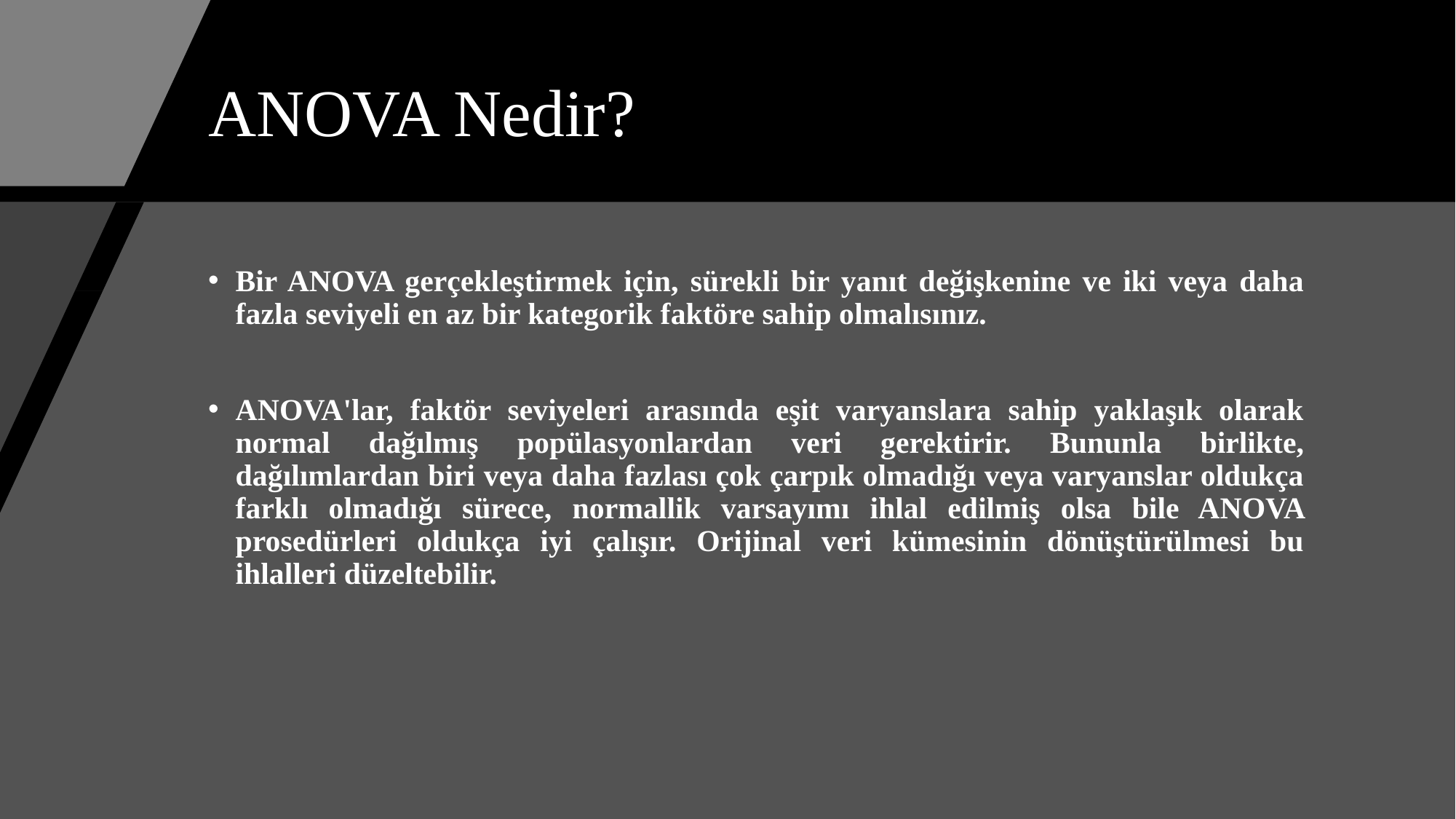

# ANOVA Nedir?

Bir ANOVA gerçekleştirmek için, sürekli bir yanıt değişkenine ve iki veya daha fazla seviyeli en az bir kategorik faktöre sahip olmalısınız.

ANOVA'lar, faktör seviyeleri arasında eşit varyanslara sahip yaklaşık olarak normal dağılmış popülasyonlardan veri gerektirir. Bununla birlikte, dağılımlardan biri veya daha fazlası çok çarpık olmadığı veya varyanslar oldukça farklı olmadığı sürece, normallik varsayımı ihlal edilmiş olsa bile ANOVA prosedürleri oldukça iyi çalışır. Orijinal veri kümesinin dönüştürülmesi bu ihlalleri düzeltebilir.